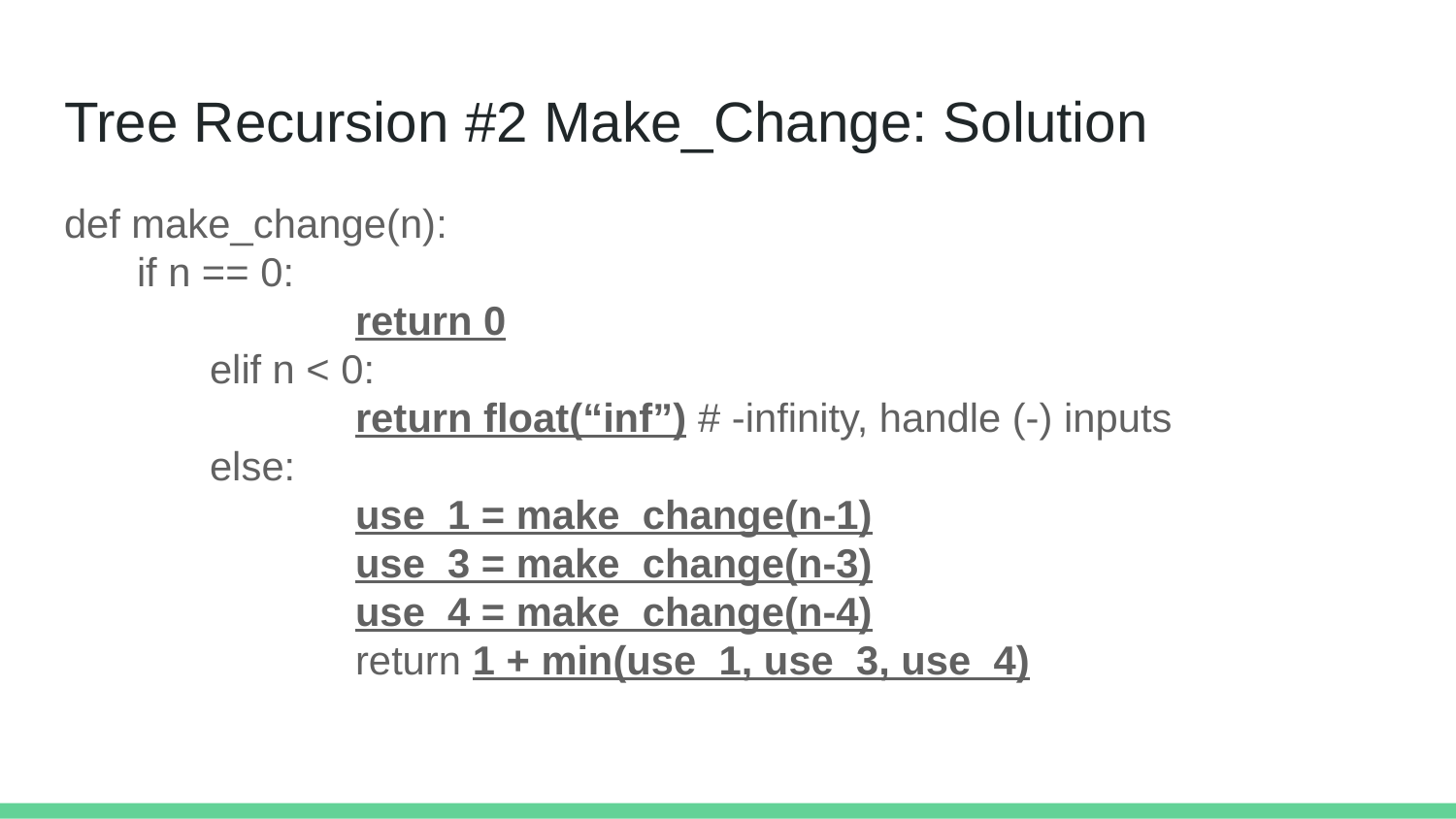

# Tree Recursion #2 Make_Change: Solution
def make_change(n):
if n == 0:
		return 0
	elif n < 0:
		return float(“inf”) # -infinity, handle (-) inputs
	else:
		use_1 = make_change(n-1)
		use_3 = make_change(n-3)
		use_4 = make_change(n-4)
		return 1 + min(use_1, use_3, use_4)